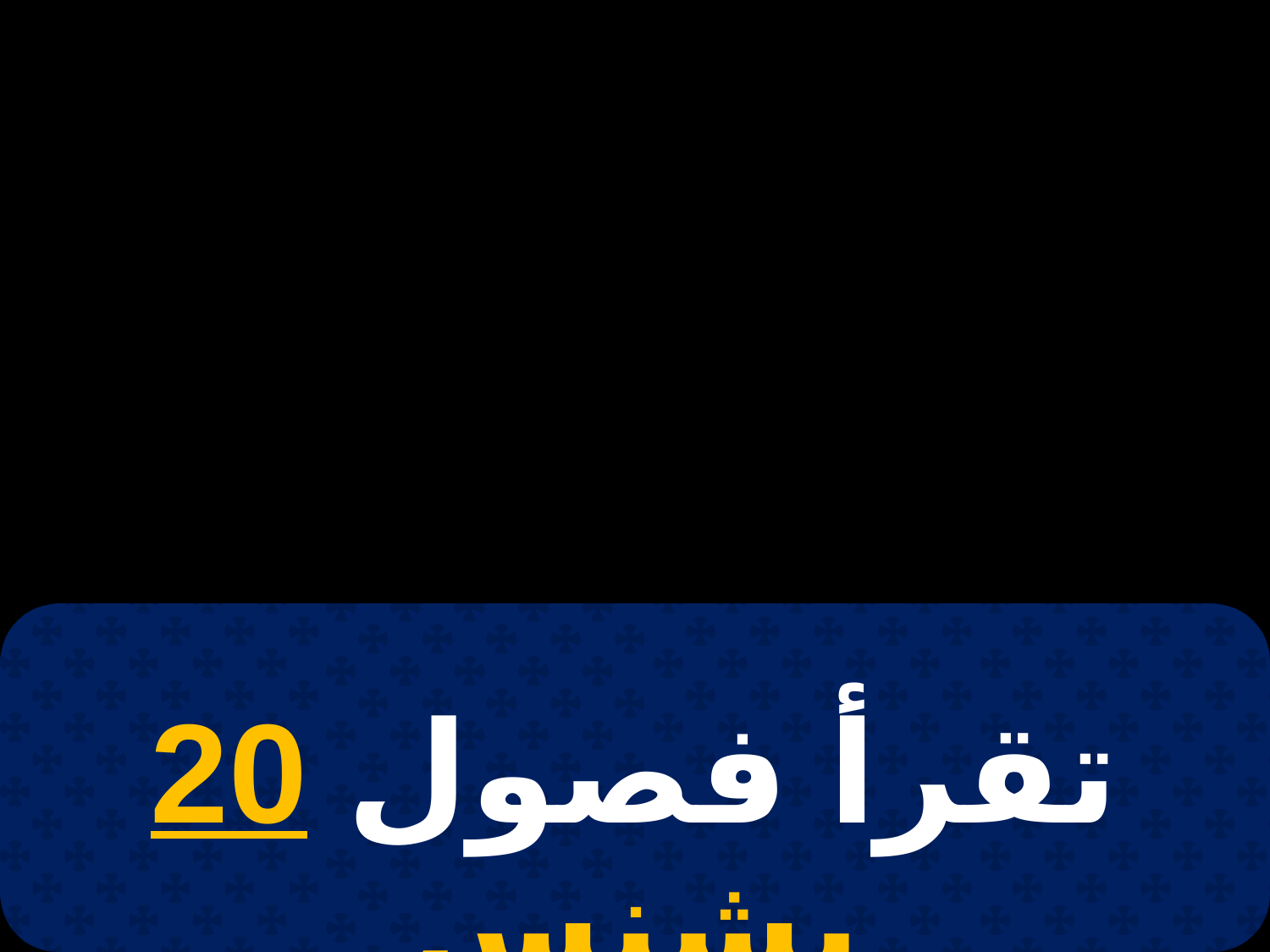

# 7 بابة
تقرأ فصول 20 بشنس